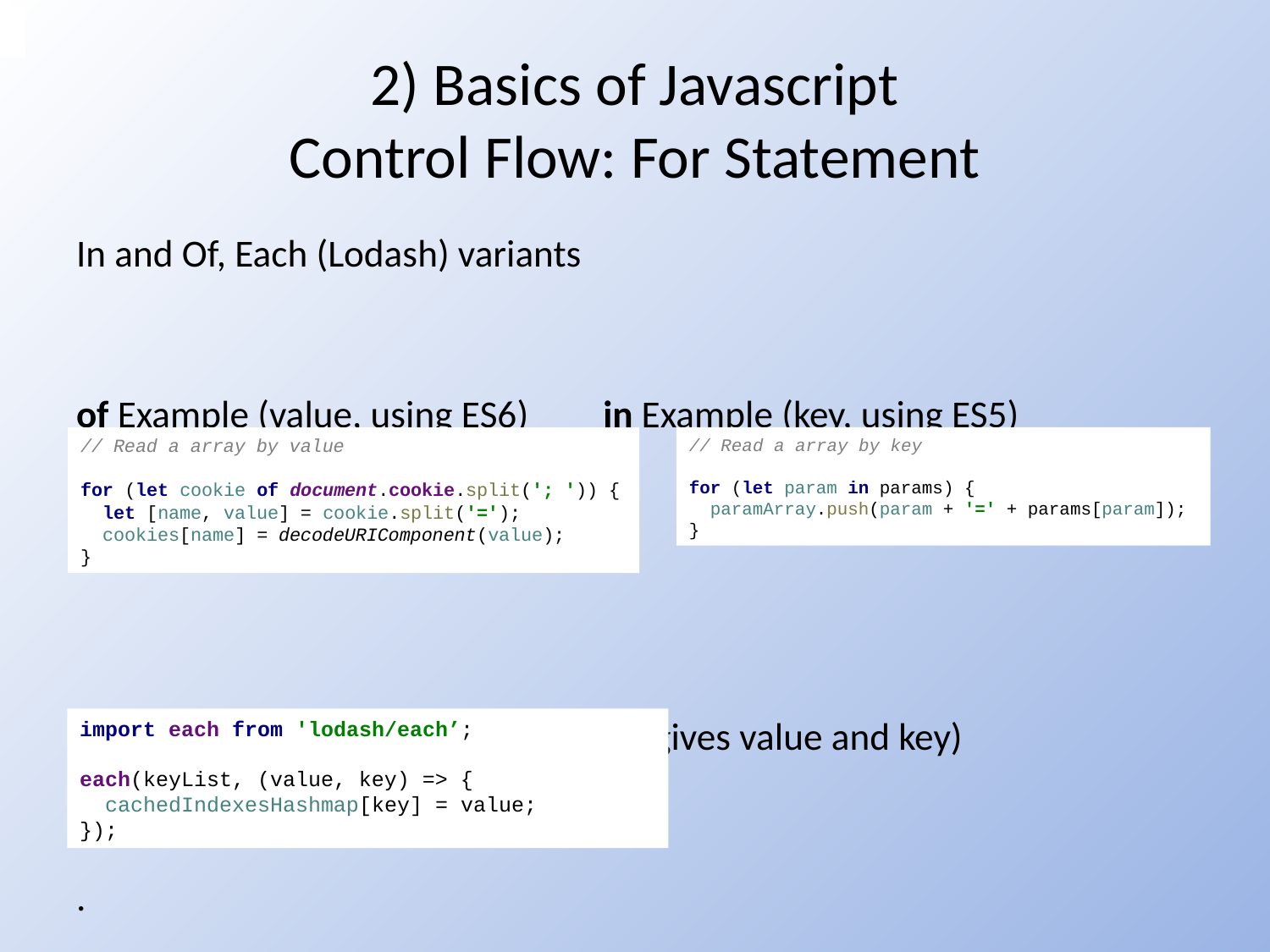

# 2) Basics of Javascript Control Flow: For Statement
In and Of, Each (Lodash) variants

of Example (value, using ES6)		 in Example (key, using ES5)

each Example (lodash each function, gives value and key)
.

.
// Read a array by value

for (let cookie of document.cookie.split('; ')) {
  let [name, value] = cookie.split('=');
  cookies[name] = decodeURIComponent(value);
}
// Read a array by key

for (let param in params) {
  paramArray.push(param + '=' + params[param]);
}
import each from 'lodash/each’;

each(keyList, (value, key) => {
  cachedIndexesHashmap[key] = value;
});